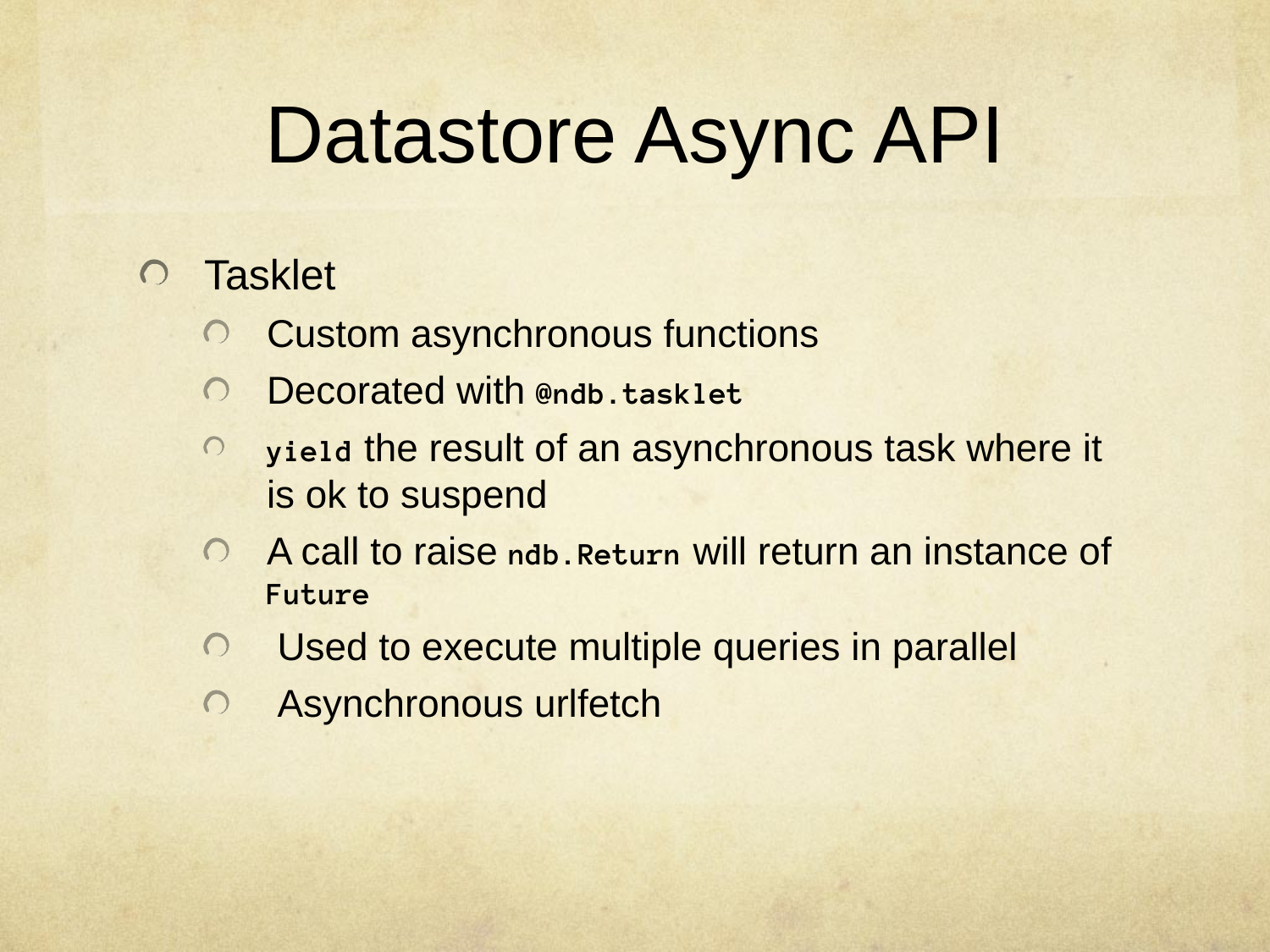

# Datastore Async API
Tasklet
Custom asynchronous functions
Decorated with @ndb.tasklet
yield the result of an asynchronous task where it is ok to suspend
A call to raise ndb.Return will return an instance of Future
 Used to execute multiple queries in parallel
 Asynchronous urlfetch